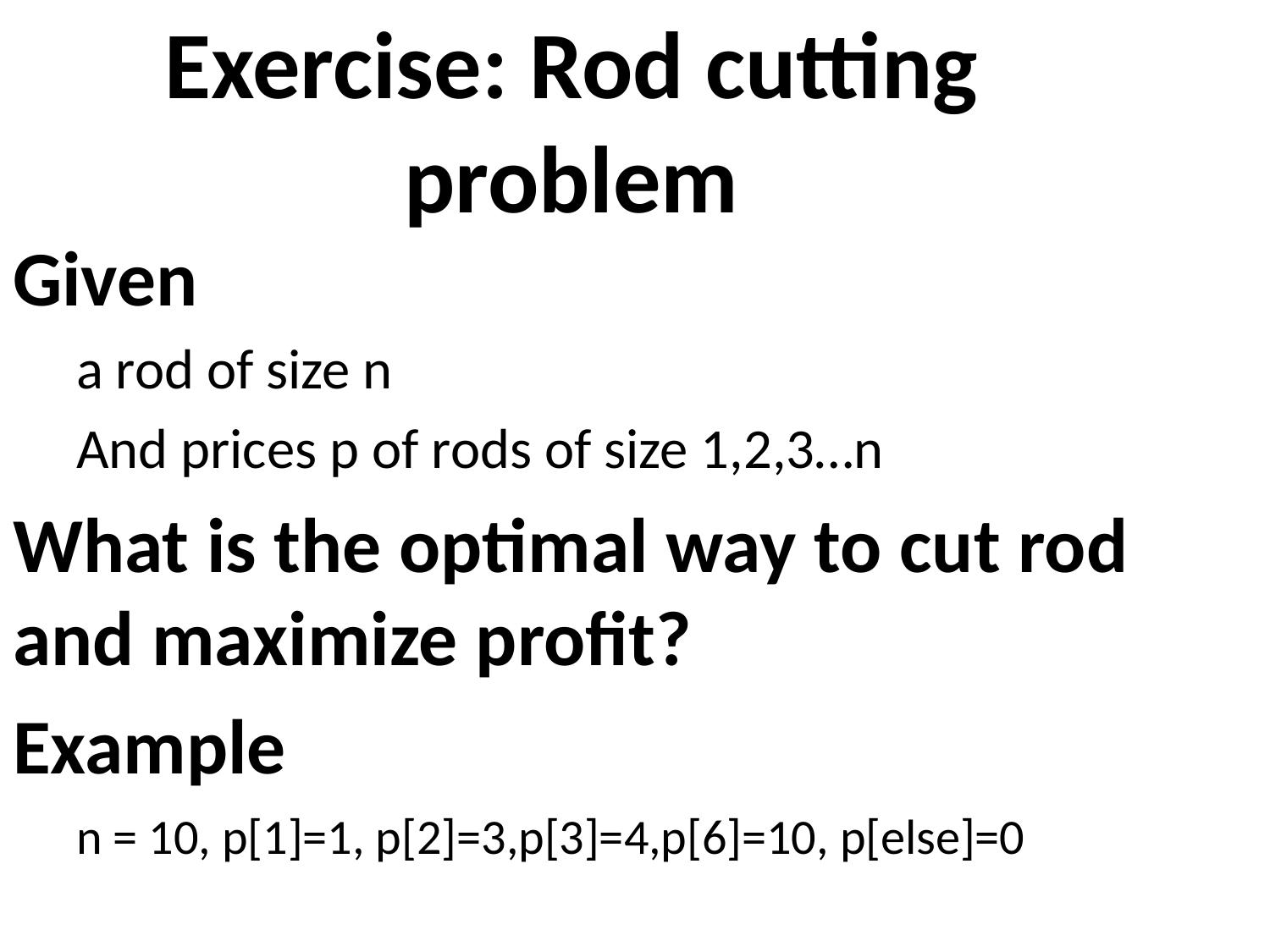

Exercise: Rod cutting problem
Given
a rod of size n
And prices p of rods of size 1,2,3…n
What is the optimal way to cut rod and maximize profit?
Example
n = 10, p[1]=1, p[2]=3,p[3]=4,p[6]=10, p[else]=0